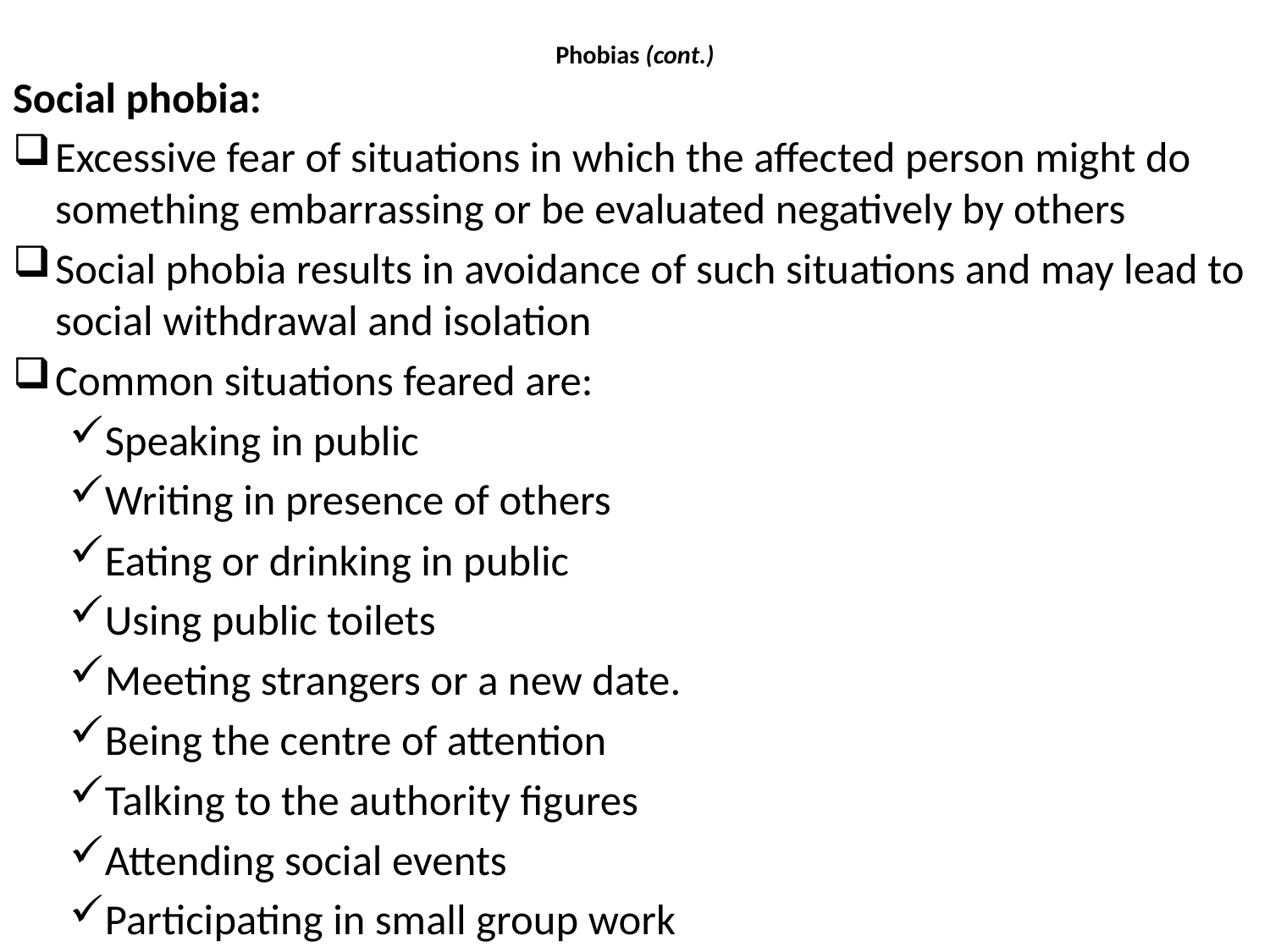

# Phobias (cont.)
Social phobia:
Excessive fear of situations in which the affected person might do something embarrassing or be evaluated negatively by others
Social phobia results in avoidance of such situations and may lead to social withdrawal and isolation
Common situations feared are:
Speaking in public
Writing in presence of others
Eating or drinking in public
Using public toilets
Meeting strangers or a new date.
Being the centre of attention
Talking to the authority figures
Attending social events
Participating in small group work